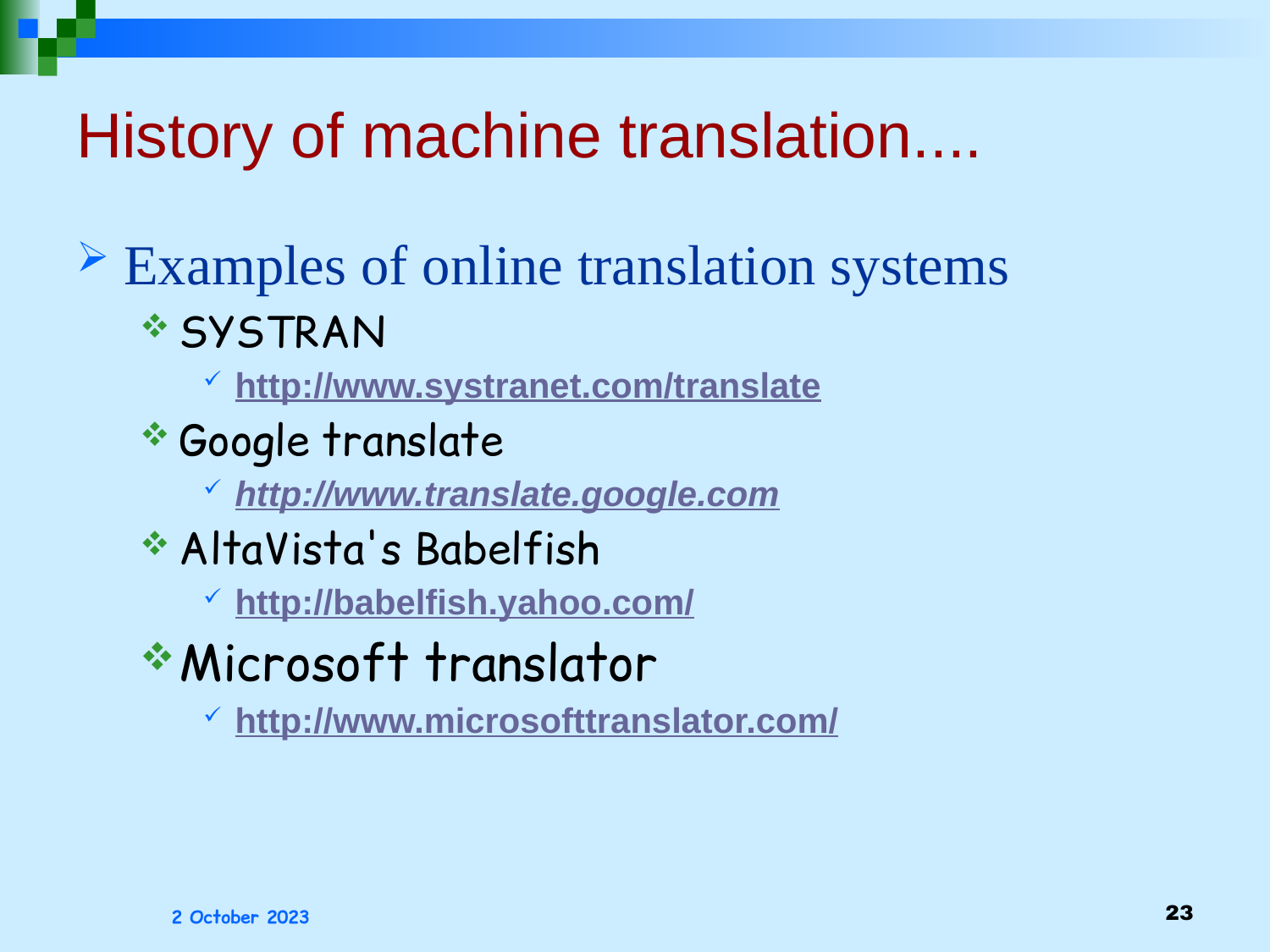

# History of machine translation....
Examples of online translation systems
SYSTRAN
http://www.systranet.com/translate
Google translate
http://www.translate.google.com
AltaVista's Babelfish
http://babelfish.yahoo.com/
Microsoft translator
http://www.microsofttranslator.com/

2 October 2023
23